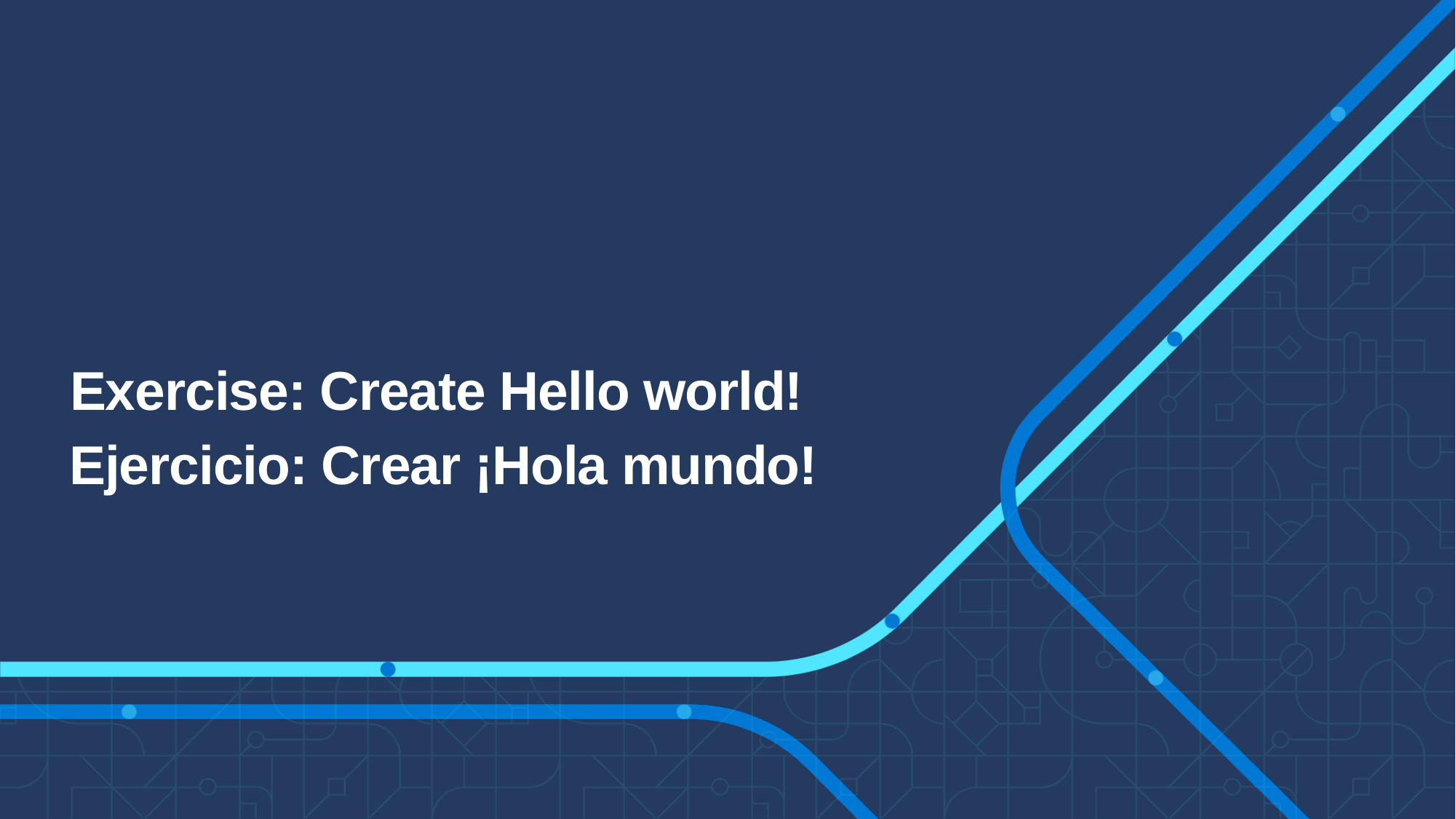

# Exercise: Create Hello world!
Ejercicio: Crear ¡Hola mundo!